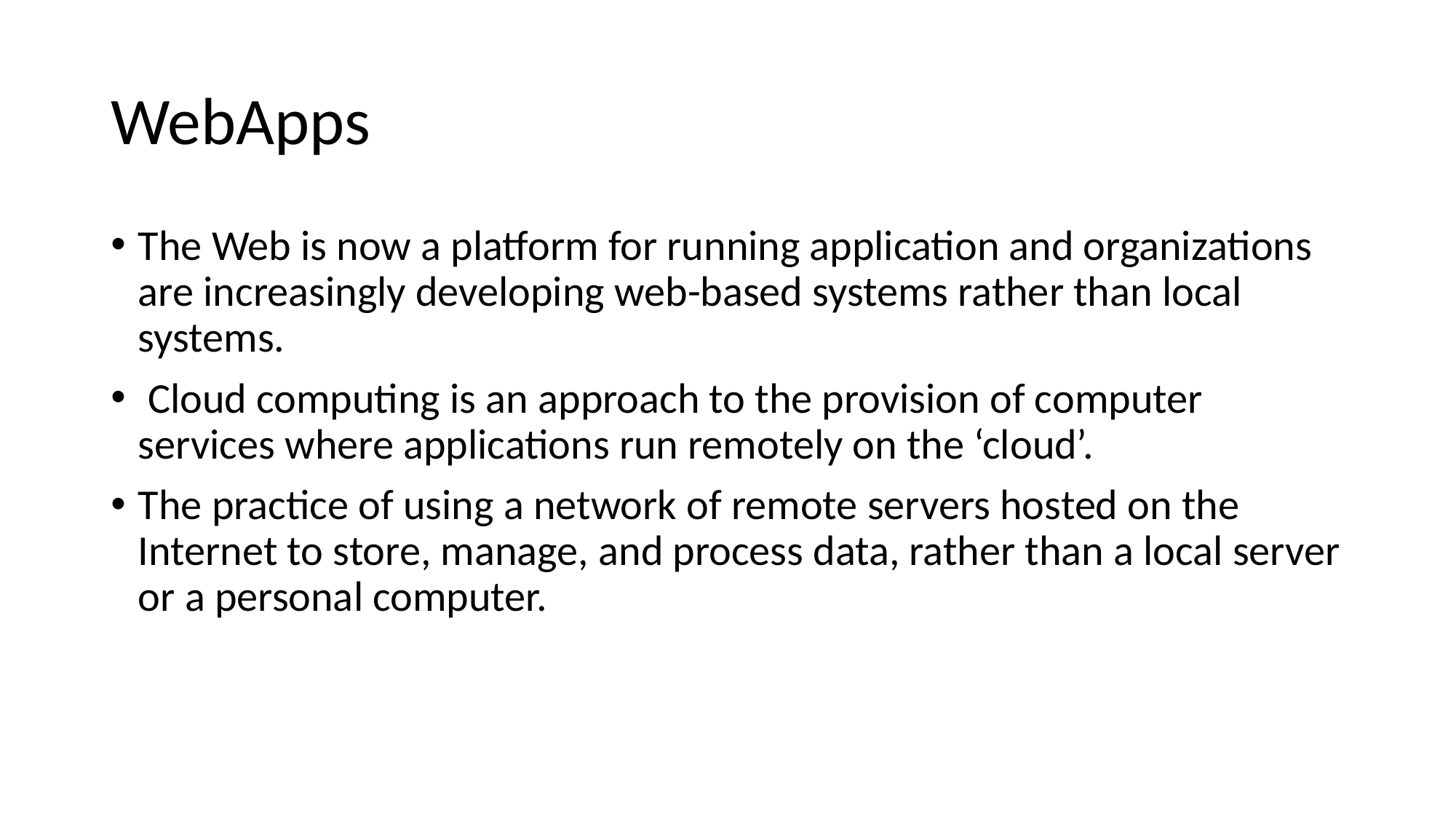

# WebApps
The Web is now a platform for running application and organizations are increasingly developing web-based systems rather than local systems.
 Cloud computing is an approach to the provision of computer services where applications run remotely on the ‘cloud’.
The practice of using a network of remote servers hosted on the Internet to store, manage, and process data, rather than a local server or a personal computer.